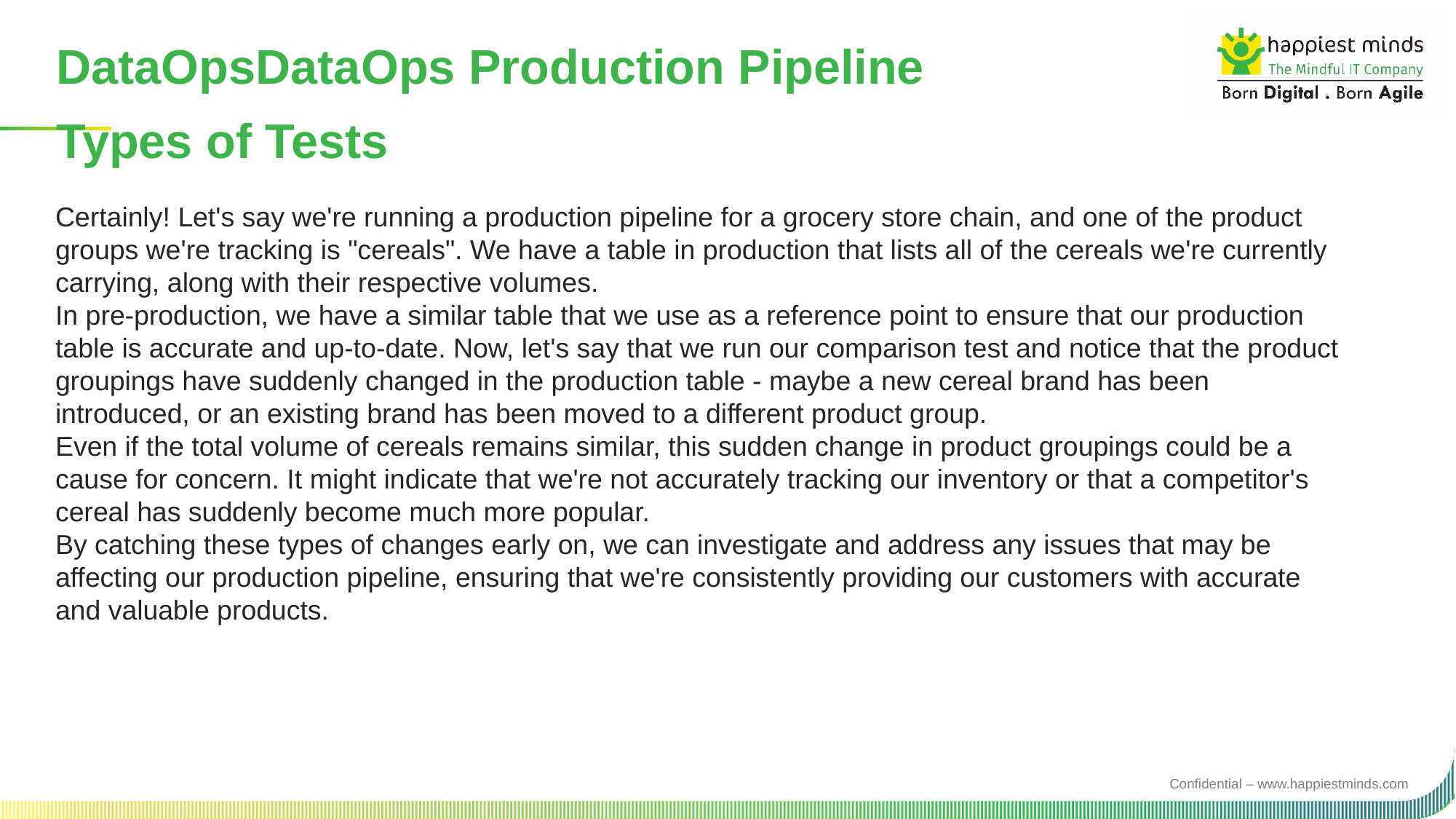

DataOpsDataOps Production Pipeline
Types of Tests

Certainly! Let's say we're running a production pipeline for a grocery store chain, and one of the product groups we're tracking is "cereals". We have a table in production that lists all of the cereals we're currently carrying, along with their respective volumes.
In pre-production, we have a similar table that we use as a reference point to ensure that our production table is accurate and up-to-date. Now, let's say that we run our comparison test and notice that the product groupings have suddenly changed in the production table - maybe a new cereal brand has been introduced, or an existing brand has been moved to a different product group.
Even if the total volume of cereals remains similar, this sudden change in product groupings could be a cause for concern. It might indicate that we're not accurately tracking our inventory or that a competitor's cereal has suddenly become much more popular.
By catching these types of changes early on, we can investigate and address any issues that may be affecting our production pipeline, ensuring that we're consistently providing our customers with accurate and valuable products.